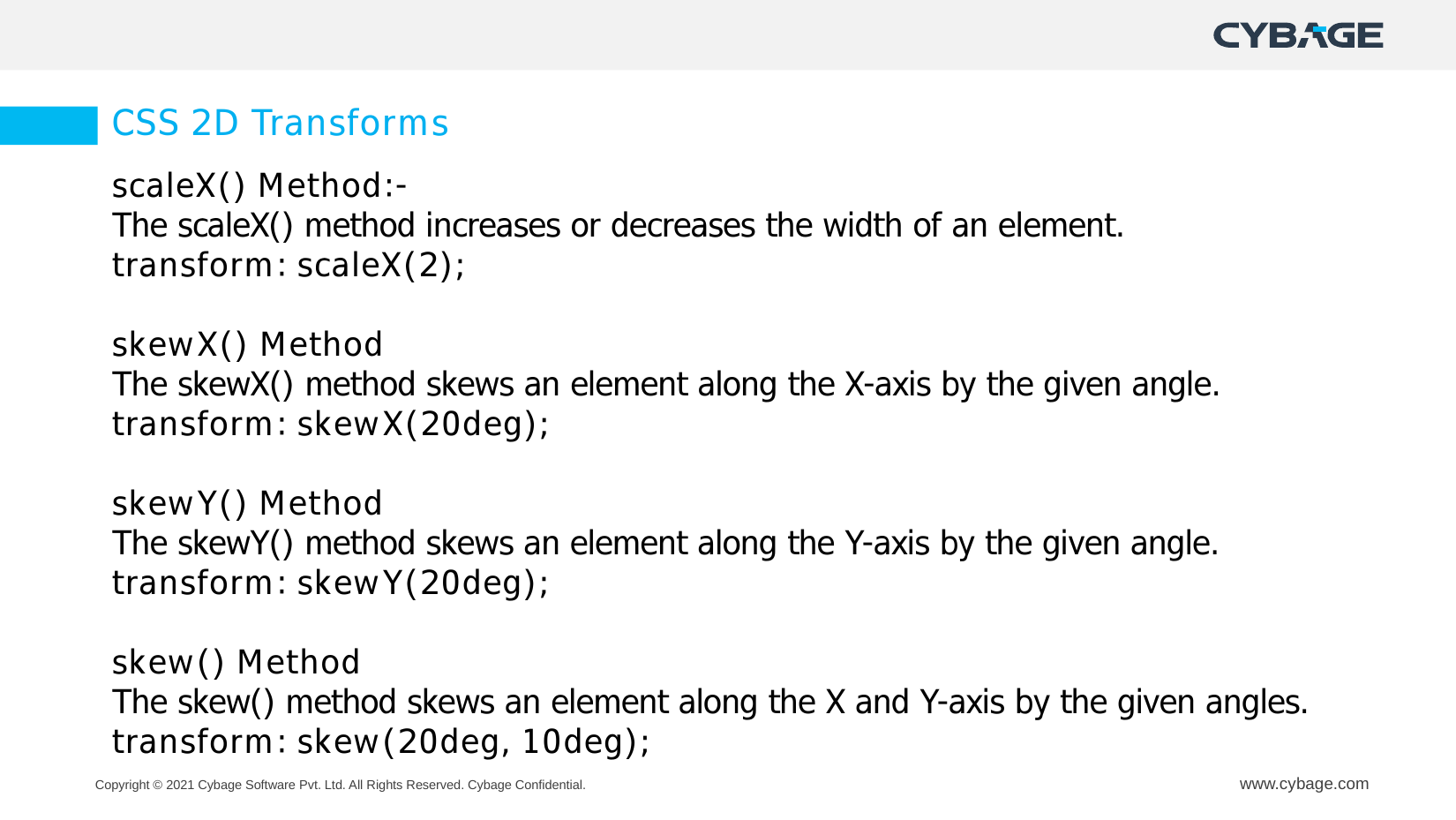

CSS 2D Transforms

scaleX() Method:-
The scaleX() method increases or decreases the width of an element.
transform: scaleX(2);

skewX() Method
The skewX() method skews an element along the X-axis by the given angle.
transform: skewX(20deg);

skewY() Method
The skewY() method skews an element along the Y-axis by the given angle.
transform: skewY(20deg);

skew() Method
The skew() method skews an element along the X and Y-axis by the given angles.
transform: skew(20deg, 10deg);